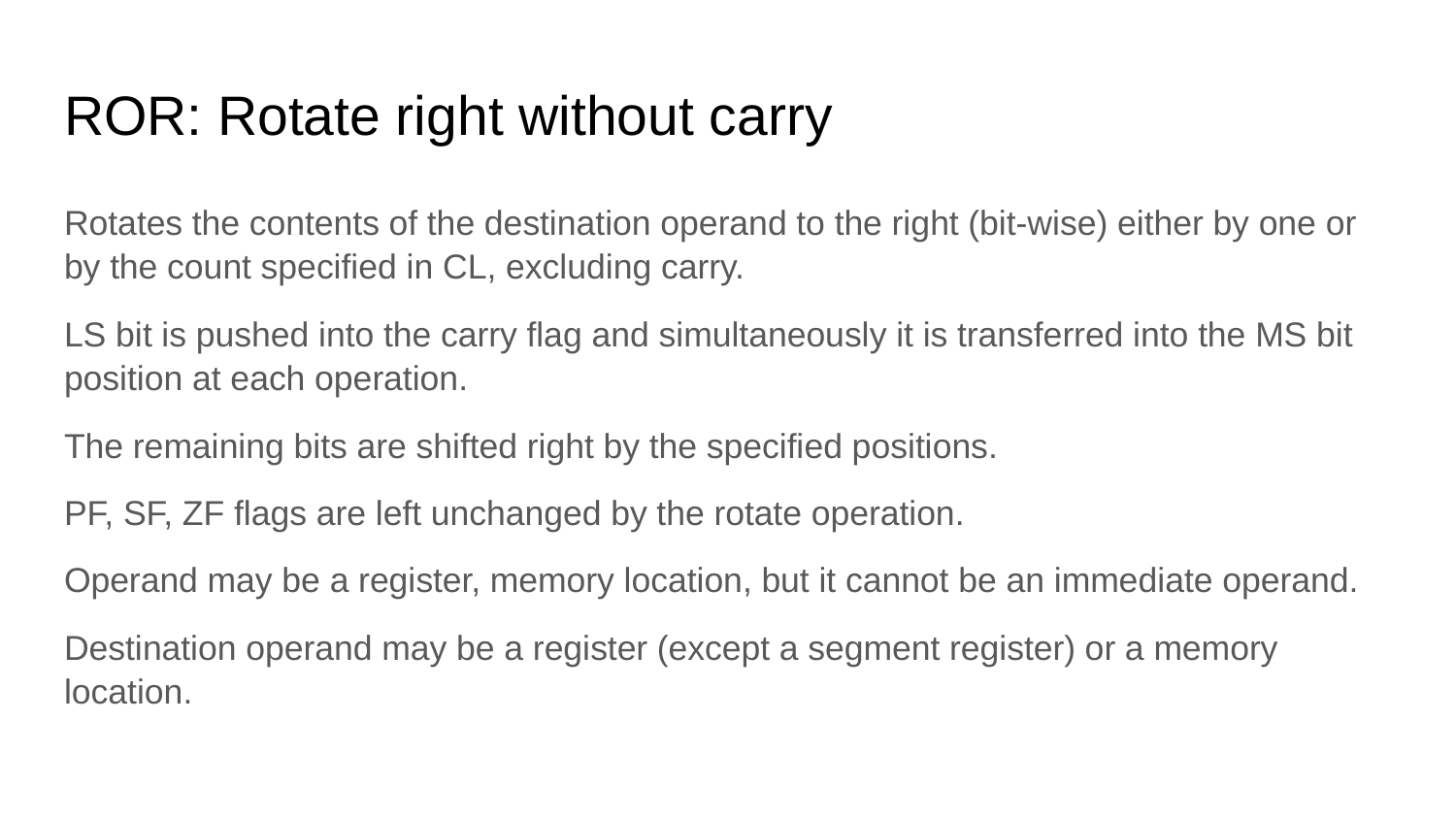

# ROR: Rotate right without carry
Rotates the contents of the destination operand to the right (bit-wise) either by one or by the count specified in CL, excluding carry.
LS bit is pushed into the carry flag and simultaneously it is transferred into the MS bit position at each operation.
The remaining bits are shifted right by the specified positions.
PF, SF, ZF flags are left unchanged by the rotate operation.
Operand may be a register, memory location, but it cannot be an immediate operand.
Destination operand may be a register (except a segment register) or a memory location.